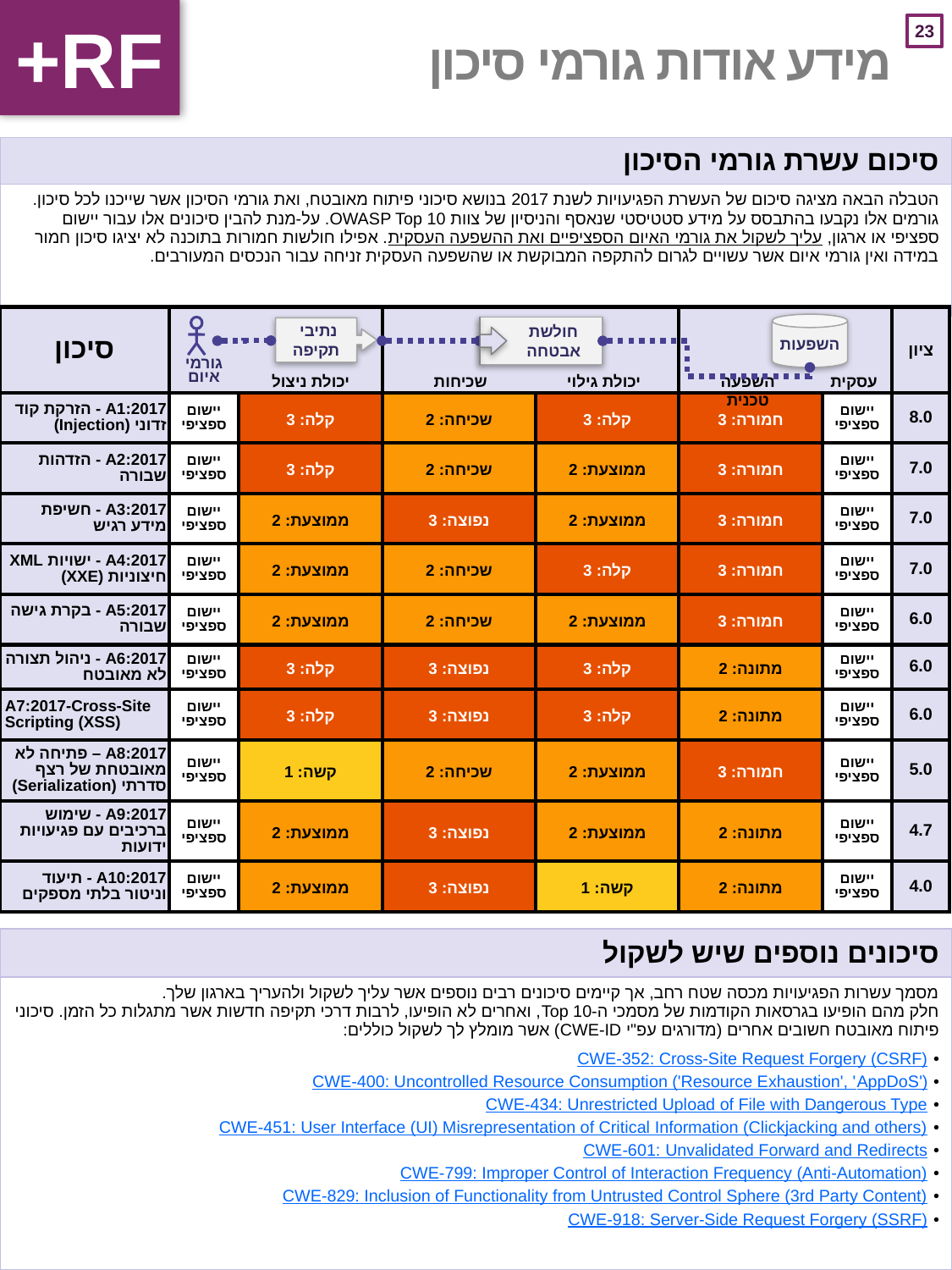

+RF
# מידע אודות גורמי סיכון
| סיכום עשרת גורמי הסיכון |
| --- |
| הטבלה הבאה מציגה סיכום של העשרת הפגיעויות לשנת 2017 בנושא סיכוני פיתוח מאובטח, ואת גורמי הסיכון אשר שייכנו לכל סיכון. גורמים אלו נקבעו בהתבסס על מידע סטטיסטי שנאסף והניסיון של צוות OWASP Top 10. על-מנת להבין סיכונים אלו עבור יישום ספציפי או ארגון, עליך לשקול את גורמי האיום הספציפיים ואת ההשפעה העסקית. אפילו חולשות חמורות בתוכנה לא יציגו סיכון חמור במידה ואין גורמי איום אשר עשויים לגרום להתקפה המבוקשת או שהשפעה העסקית זניחה עבור הנכסים המעורבים. |
| סיכון |  |  |  |  |  |  | ציון |
| --- | --- | --- | --- | --- | --- | --- | --- |
| A1:2017 - הזרקת קוד זדוני (Injection) | יישום ספציפי | קלה: 3 | שכיחה: 2 | קלה: 3 | חמורה: 3 | יישום ספציפי | 8.0 |
| A2:2017 - הזדהות שבורה | יישום ספציפי | קלה: 3 | שכיחה: 2 | ממוצעת: 2 | חמורה: 3 | יישום ספציפי | 7.0 |
| A3:2017 - חשיפת מידע רגיש | יישום ספציפי | ממוצעת: 2 | נפוצה: 3 | ממוצעת: 2 | חמורה: 3 | יישום ספציפי | 7.0 |
| A4:2017 - ישויות XML חיצוניות (XXE) | יישום ספציפי | ממוצעת: 2 | שכיחה: 2 | קלה: 3 | חמורה: 3 | יישום ספציפי | 7.0 |
| A5:2017 - בקרת גישה שבורה | יישום ספציפי | ממוצעת: 2 | שכיחה: 2 | ממוצעת: 2 | חמורה: 3 | יישום ספציפי | 6.0 |
| A6:2017 - ניהול תצורה לא מאובטח | יישום ספציפי | קלה: 3 | נפוצה: 3 | קלה: 3 | מתונה: 2 | יישום ספציפי | 6.0 |
| A7:2017-Cross-Site Scripting (XSS) | יישום ספציפי | קלה: 3 | נפוצה: 3 | קלה: 3 | מתונה: 2 | יישום ספציפי | 6.0 |
| A8:2017 – פתיחה לא מאובטחת של רצף סדרתי (Serialization) | יישום ספציפי | קשה: 1 | שכיחה: 2 | ממוצעת: 2 | חמורה: 3 | יישום ספציפי | 5.0 |
| A9:2017 - שימוש ברכיבים עם פגיעויות ידועות | יישום ספציפי | ממוצעת: 2 | נפוצה: 3 | ממוצעת: 2 | מתונה: 2 | יישום ספציפי | 4.7 |
| A10:2017 - תיעוד וניטור בלתי מספקים | יישום ספציפי | ממוצעת: 2 | נפוצה: 3 | קשה: 1 | מתונה: 2 | יישום ספציפי | 4.0 |
השפעות

חולשת
אבטחה
נתיבי
תקיפה
גורמי איום

יכולת ניצול
שכיחות
יכולת גילוי
השפעה טכנית
עסקית
| סיכונים נוספים שיש לשקול |
| --- |
| מסמך עשרות הפגיעויות מכסה שטח רחב, אך קיימים סיכונים רבים נוספים אשר עליך לשקול ולהעריך בארגון שלך. חלק מהם הופיעו בגרסאות הקודמות של מסמכי ה-Top 10, ואחרים לא הופיעו, לרבות דרכי תקיפה חדשות אשר מתגלות כל הזמן. סיכוני פיתוח מאובטח חשובים אחרים (מדורגים עפ"י CWE-ID) אשר מומלץ לך לשקול כוללים: CWE-352: Cross-Site Request Forgery (CSRF) CWE-400: Uncontrolled Resource Consumption ('Resource Exhaustion', 'AppDoS') CWE-434: Unrestricted Upload of File with Dangerous Type CWE-451: User Interface (UI) Misrepresentation of Critical Information (Clickjacking and others) CWE-601: Unvalidated Forward and Redirects CWE-799: Improper Control of Interaction Frequency (Anti-Automation) CWE-829: Inclusion of Functionality from Untrusted Control Sphere (3rd Party Content) CWE-918: Server-Side Request Forgery (SSRF) |